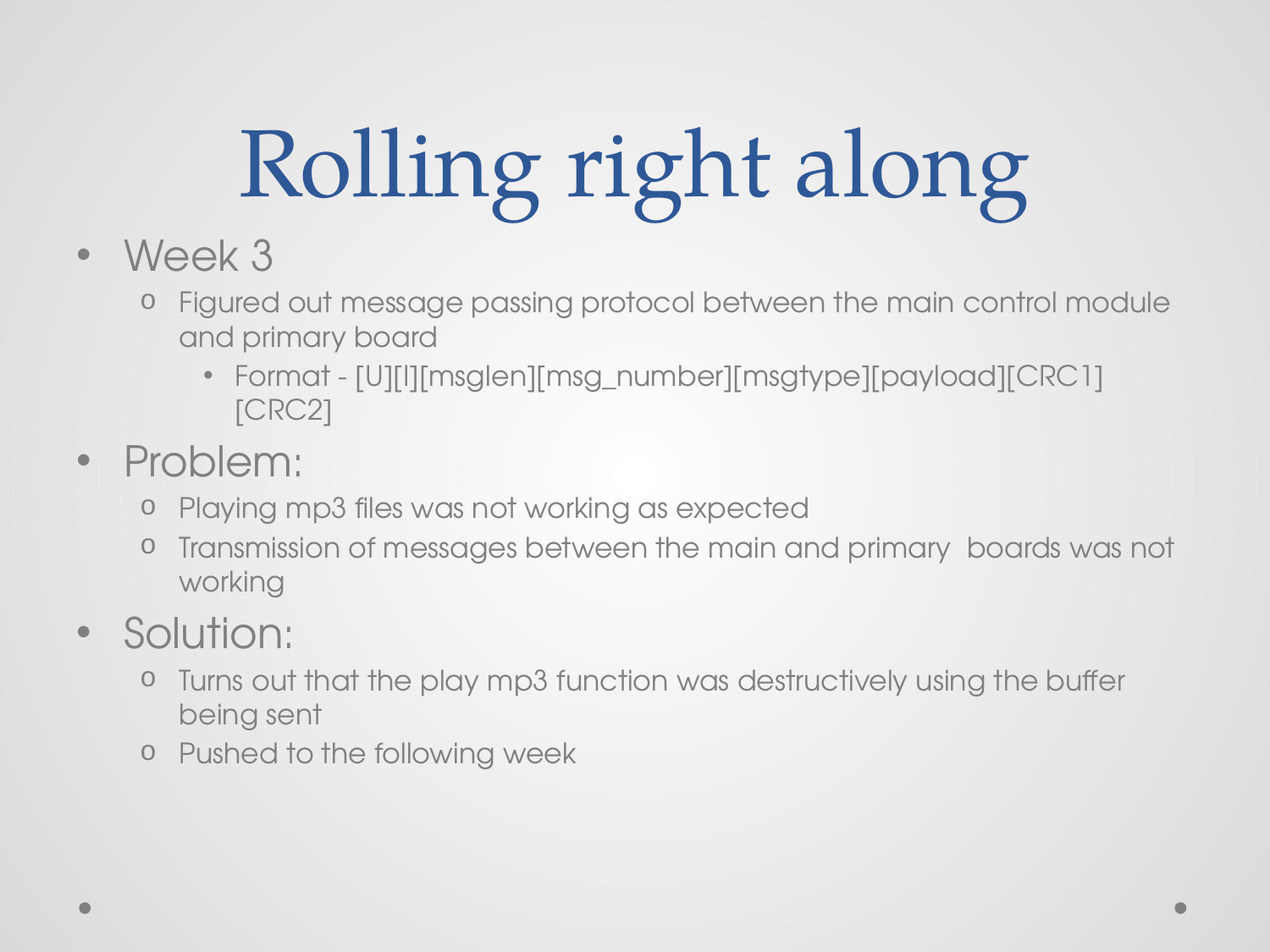

# Rolling right along
Week 3
Figured out message passing protocol between the main control module and primary board
Format - [U][I][msglen][msg_number][msgtype][payload][CRC1][CRC2]
Problem:
Playing mp3 files was not working as expected
Transmission of messages between the main and primary  boards was not working
Solution:
Turns out that the play mp3 function was destructively using the buffer being sent
Pushed to the following week